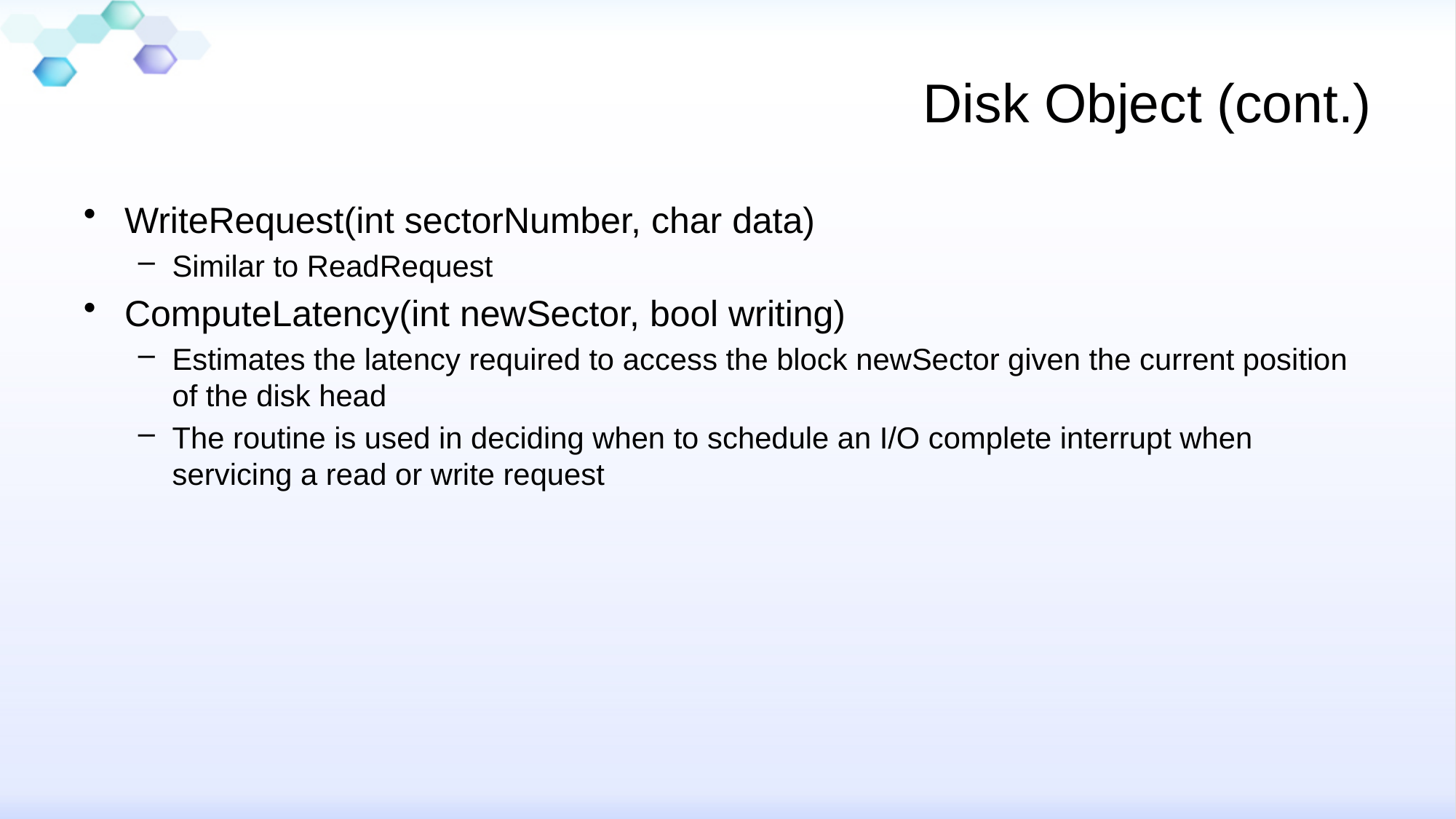

# Disk Object (cont.)
WriteRequest(int sectorNumber, char data)
Similar to ReadRequest
ComputeLatency(int newSector, bool writing)
Estimates the latency required to access the block newSector given the current position of the disk head
The routine is used in deciding when to schedule an I/O complete interrupt when servicing a read or write request